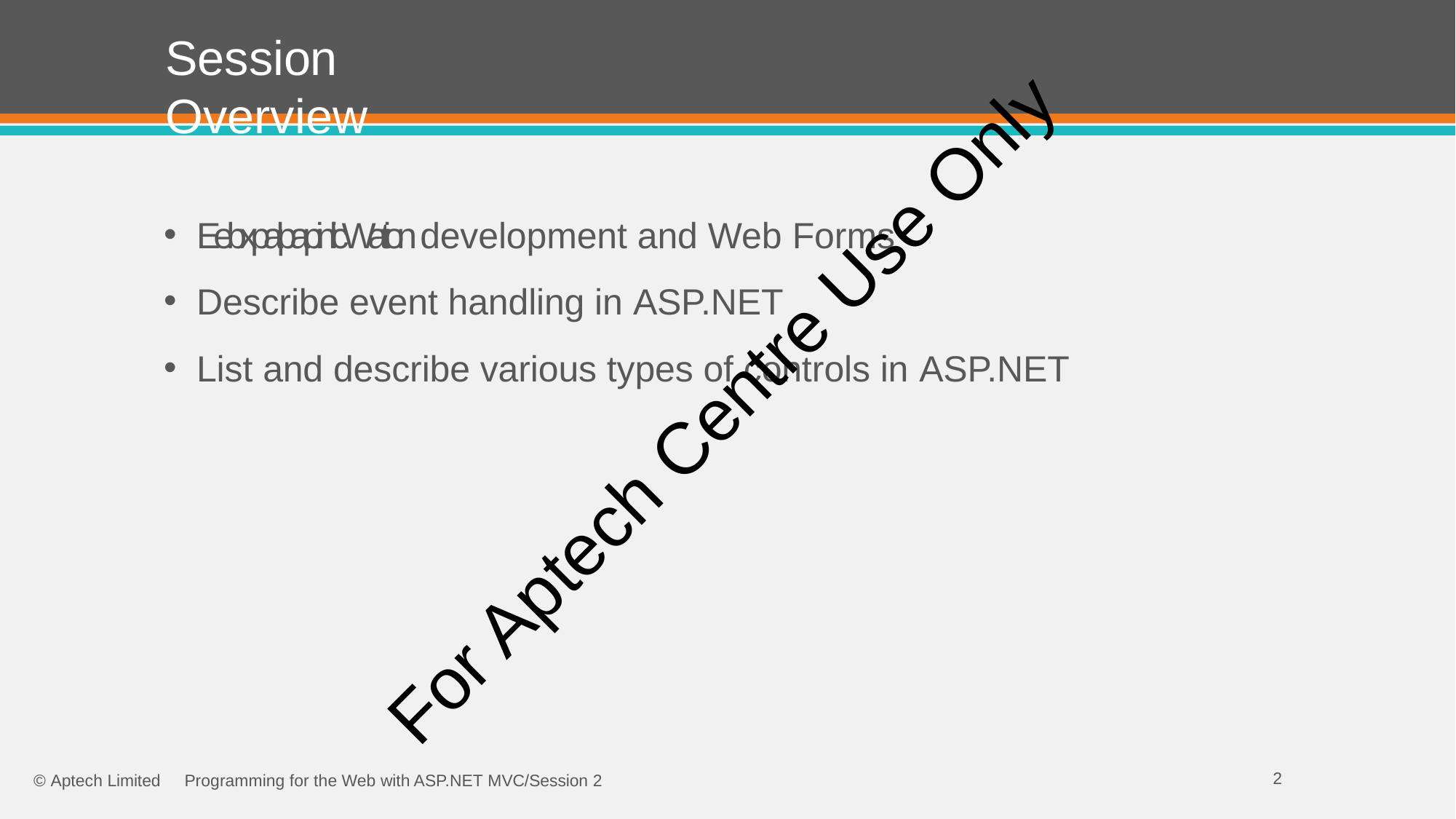

# Session Overview
EebxpalpapinlicWation development and Web Forms
Describe event handling in ASP.NET
List and describe various types of controls in ASP.NET
For Aptech Centre Use Only
2
© Aptech Limited	Programming for the Web with ASP.NET MVC/Session 2